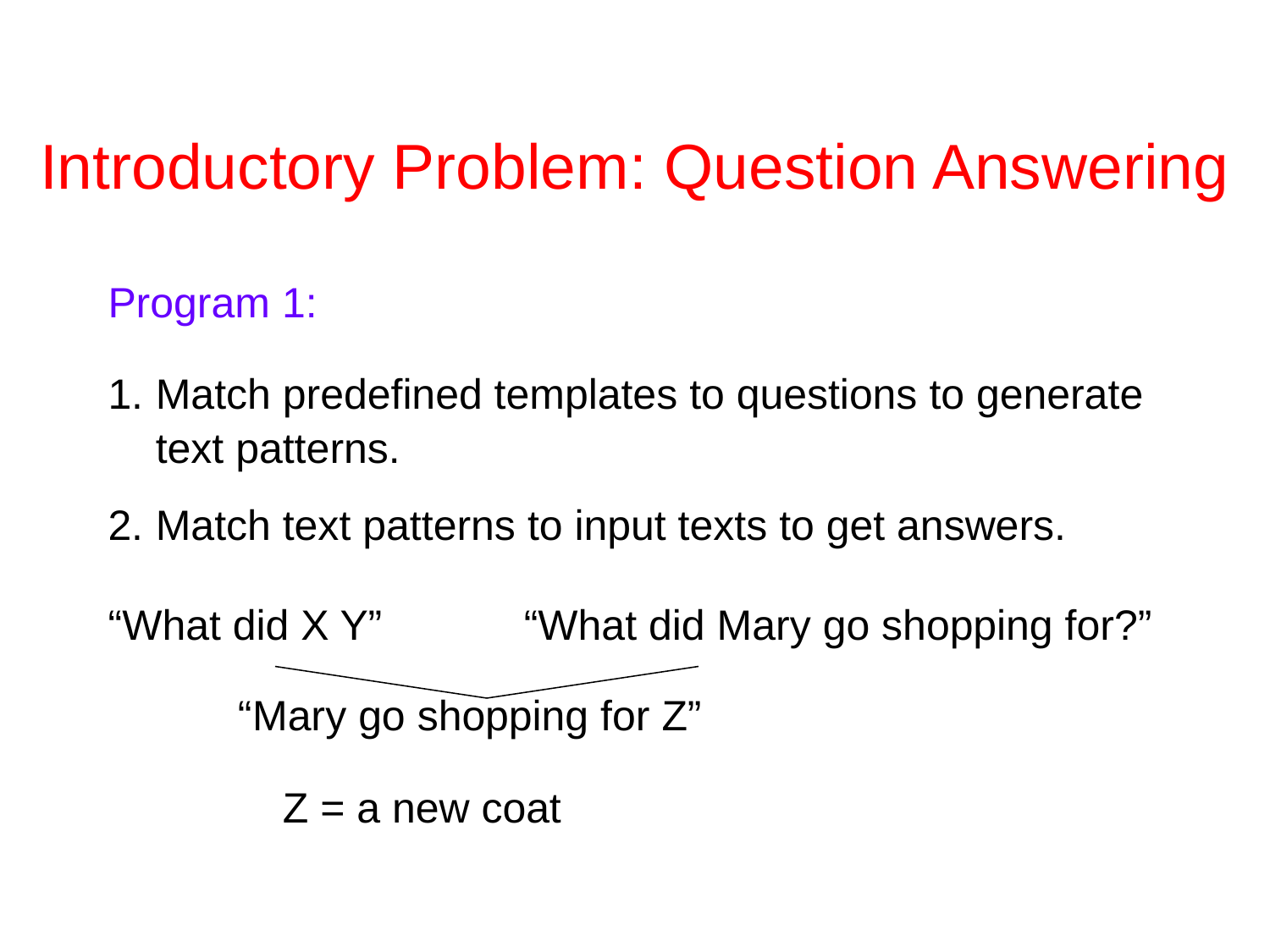

# Introductory Problem: Question Answering
Program 1:

1. 	Match predefined templates to questions to generate
	text patterns.

2.	Match text patterns to input texts to get answers.

“What did X Y”            “What did Mary go shopping for?”

           “Mary go shopping for Z”

		Z = a new coat